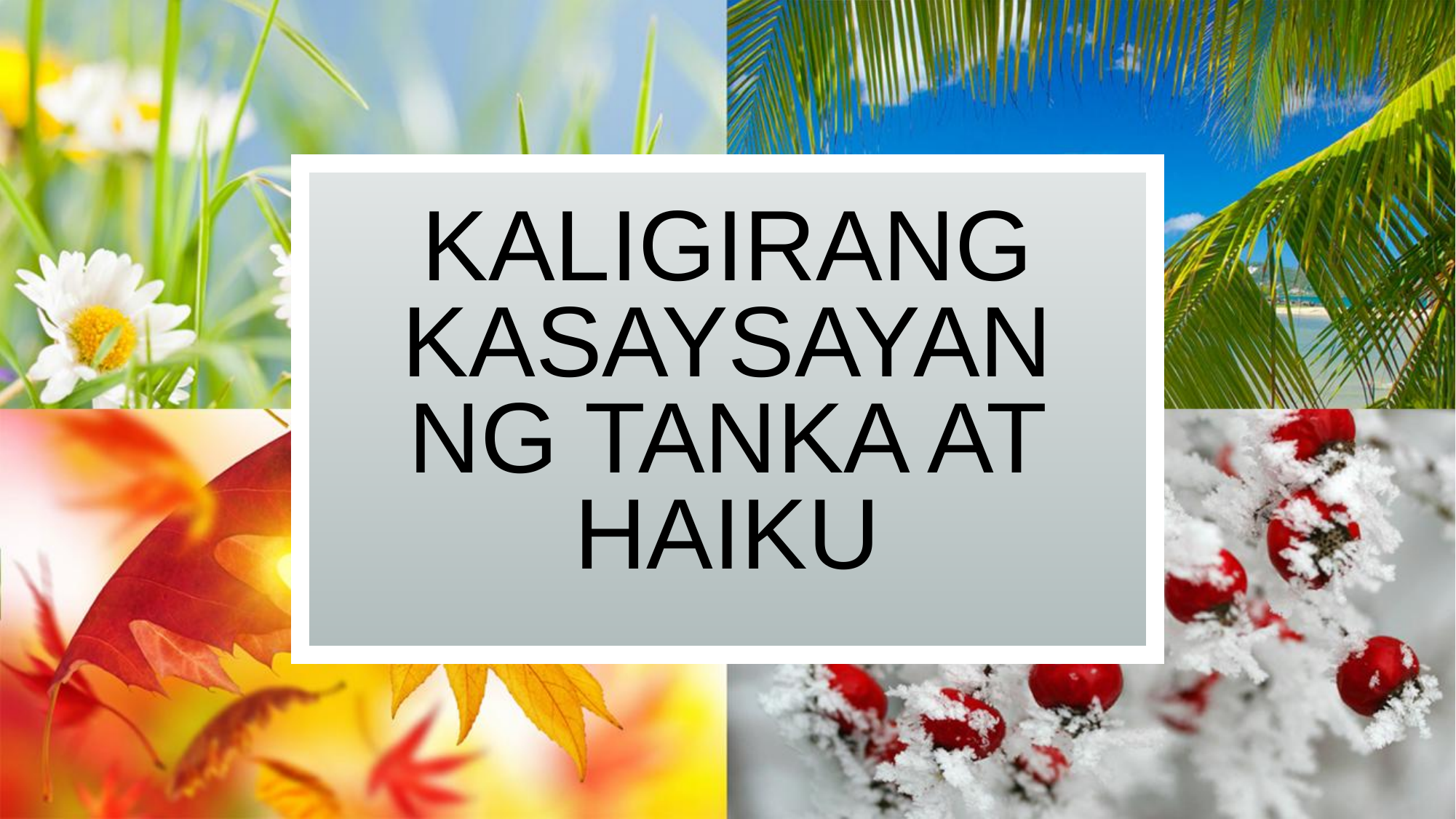

# Kaligirang kasaysayan ng tanka at haiku